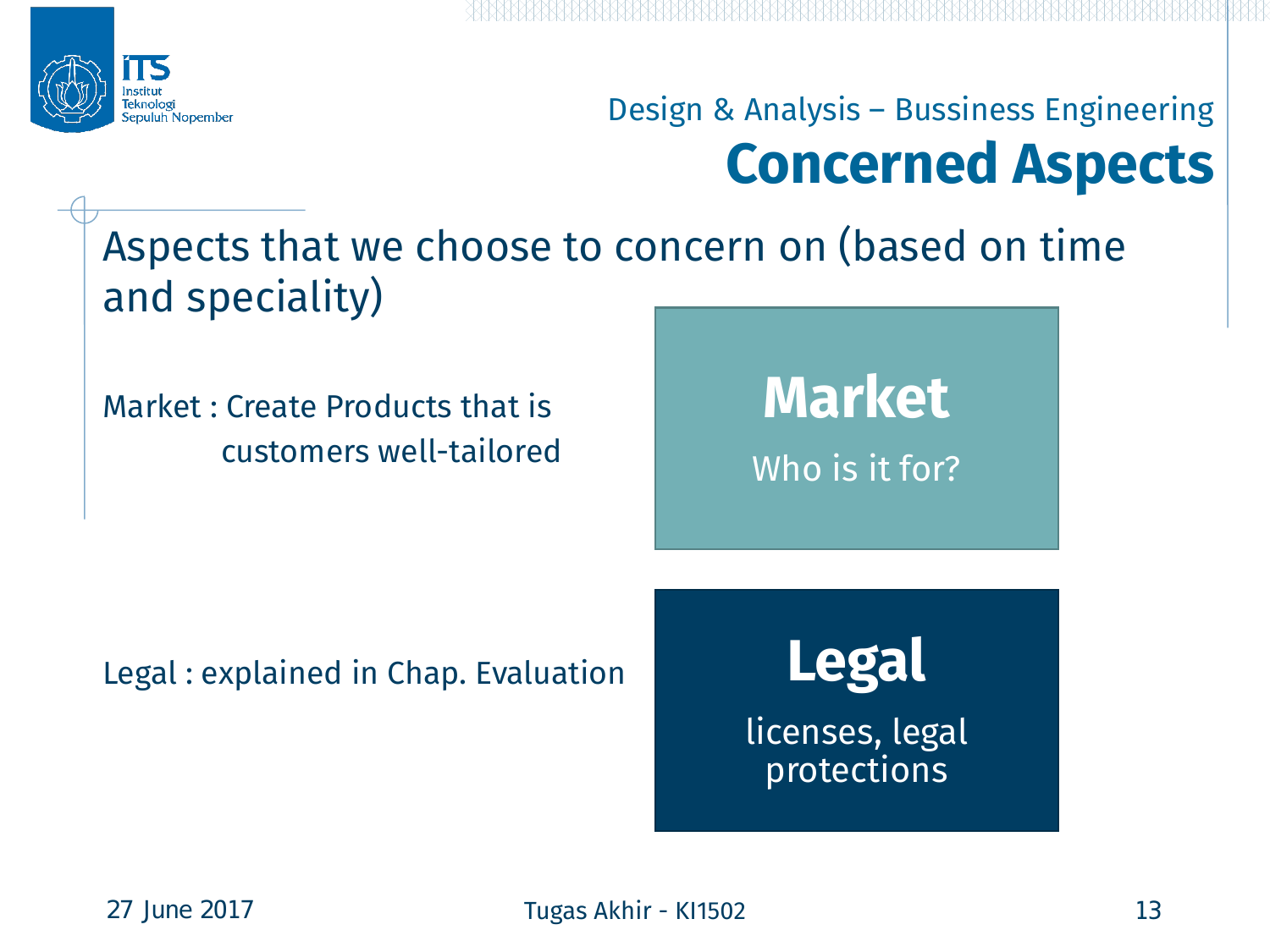

# Design & Analysis – Bussiness Engineering Concerned Aspects
Aspects that we choose to concern on (based on time and speciality)

Market : Create Products that is
              customers well-tailored

Legal : explained in Chap. Evaluation
Function
What does it do?
Market
Who is it for?
Sales
What price, advertising, sales channels are available?
Legal
licenses, legal protections
27 June 2017
Tugas Akhir - KI1502
13